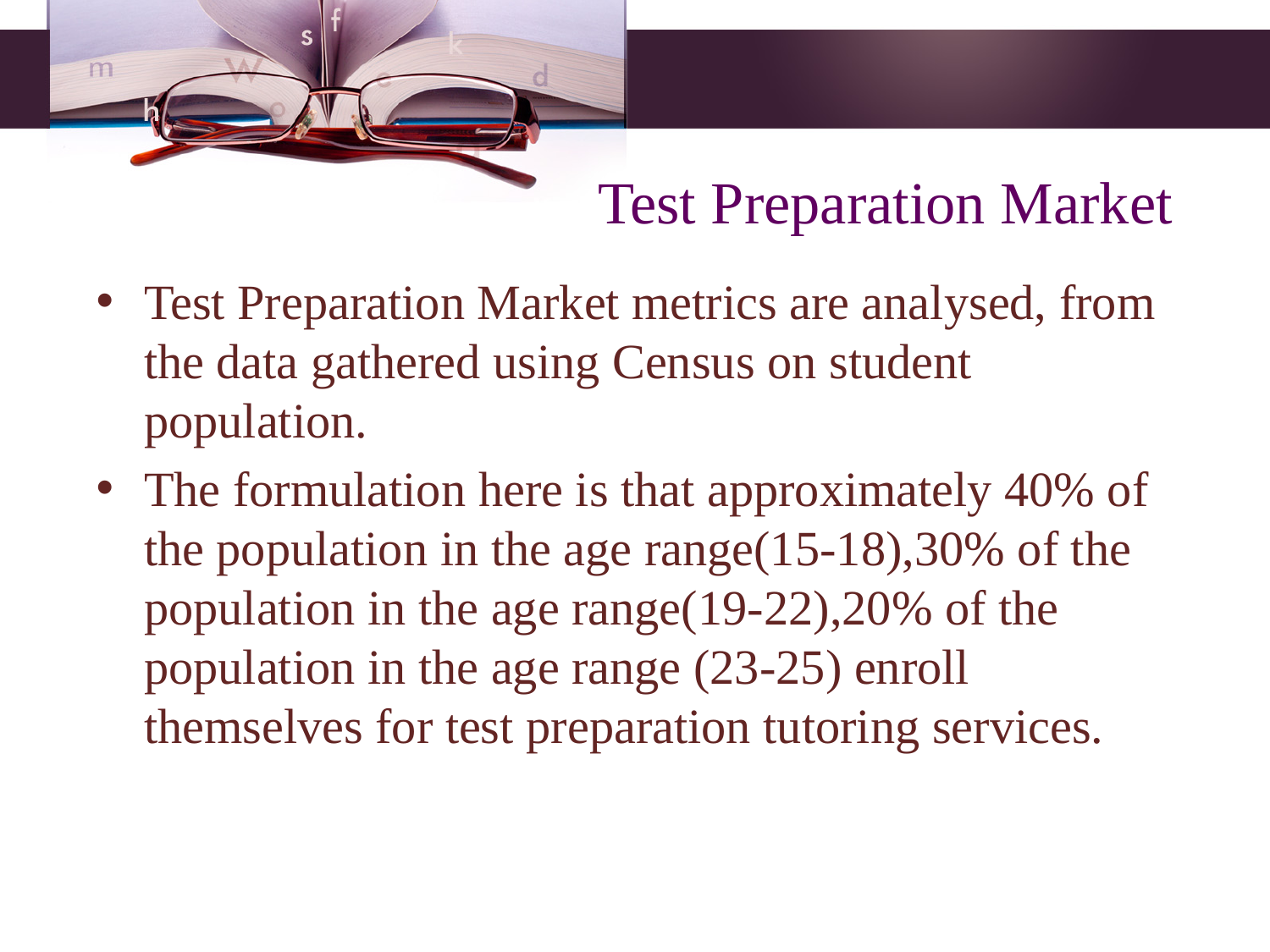

# Test Preparation Market
Test Preparation Market metrics are analysed, from the data gathered using Census on student population.
The formulation here is that approximately 40% of the population in the age range(15-18),30% of the population in the age range(19-22),20% of the population in the age range (23-25) enroll themselves for test preparation tutoring services.